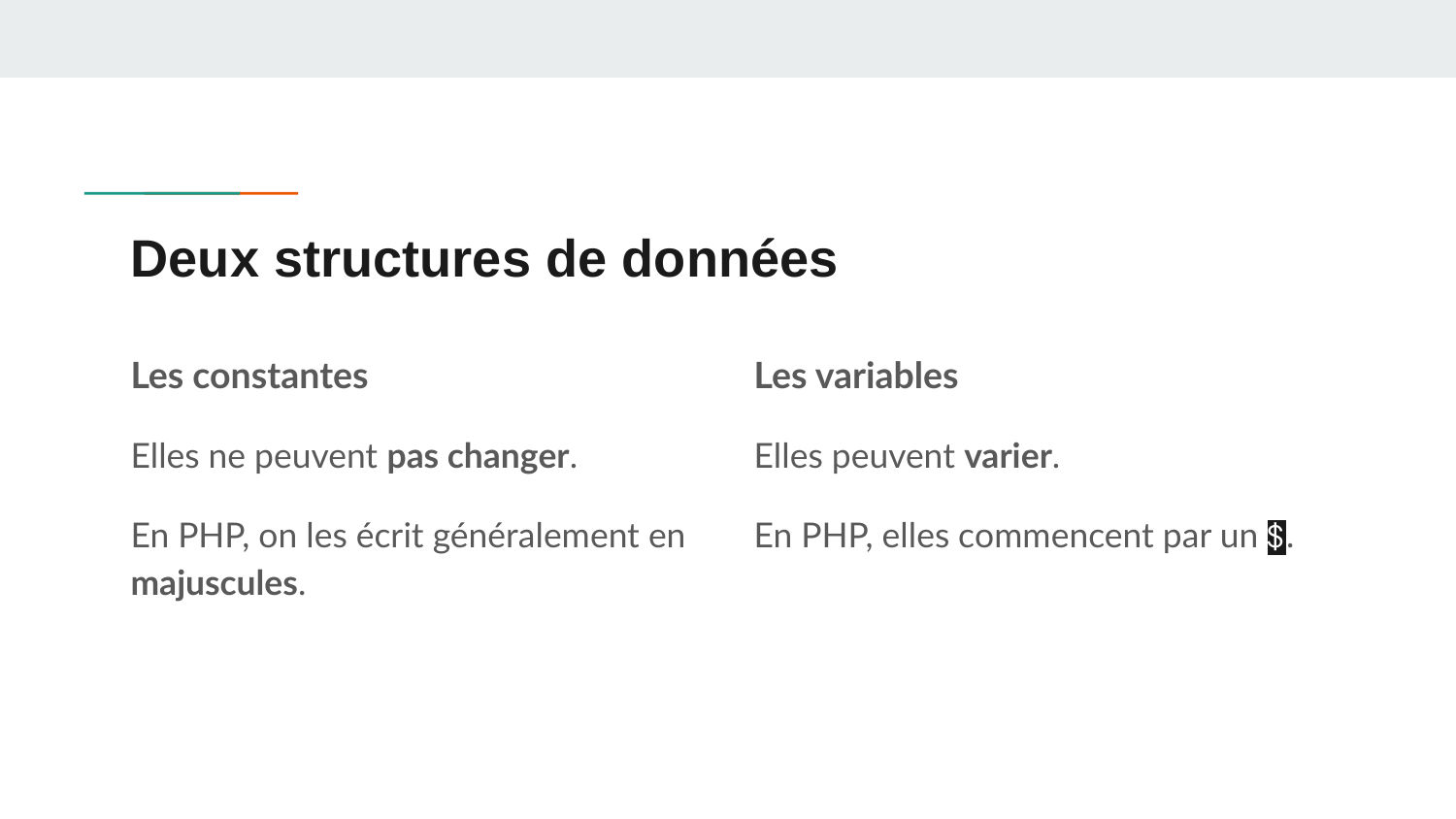

# Deux structures de données
Les constantes
Elles ne peuvent pas changer.
En PHP, on les écrit généralement en majuscules.
Les variables
Elles peuvent varier.
En PHP, elles commencent par un $.